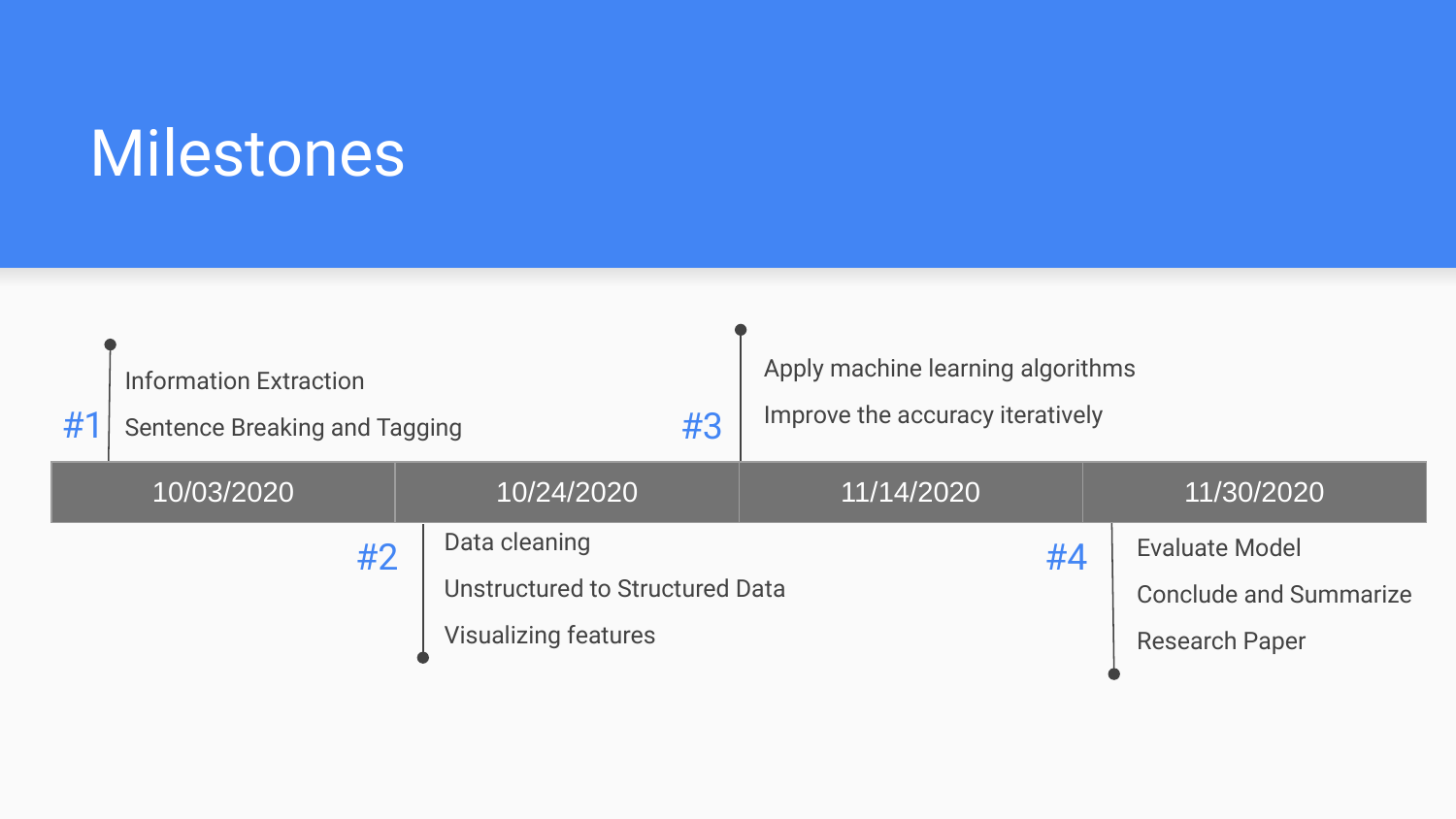

# Milestones
Apply machine learning algorithms
Improve the accuracy iteratively

Information Extraction
Sentence Breaking and Tagging

#1
#3
| 10/03/2020 | 10/24/2020 | 11/14/2020 | 11/30/2020 |
| --- | --- | --- | --- |
#4
Data cleaning
Unstructured to Structured Data
Visualizing features

#2
Evaluate Model
Conclude and Summarize
Research Paper